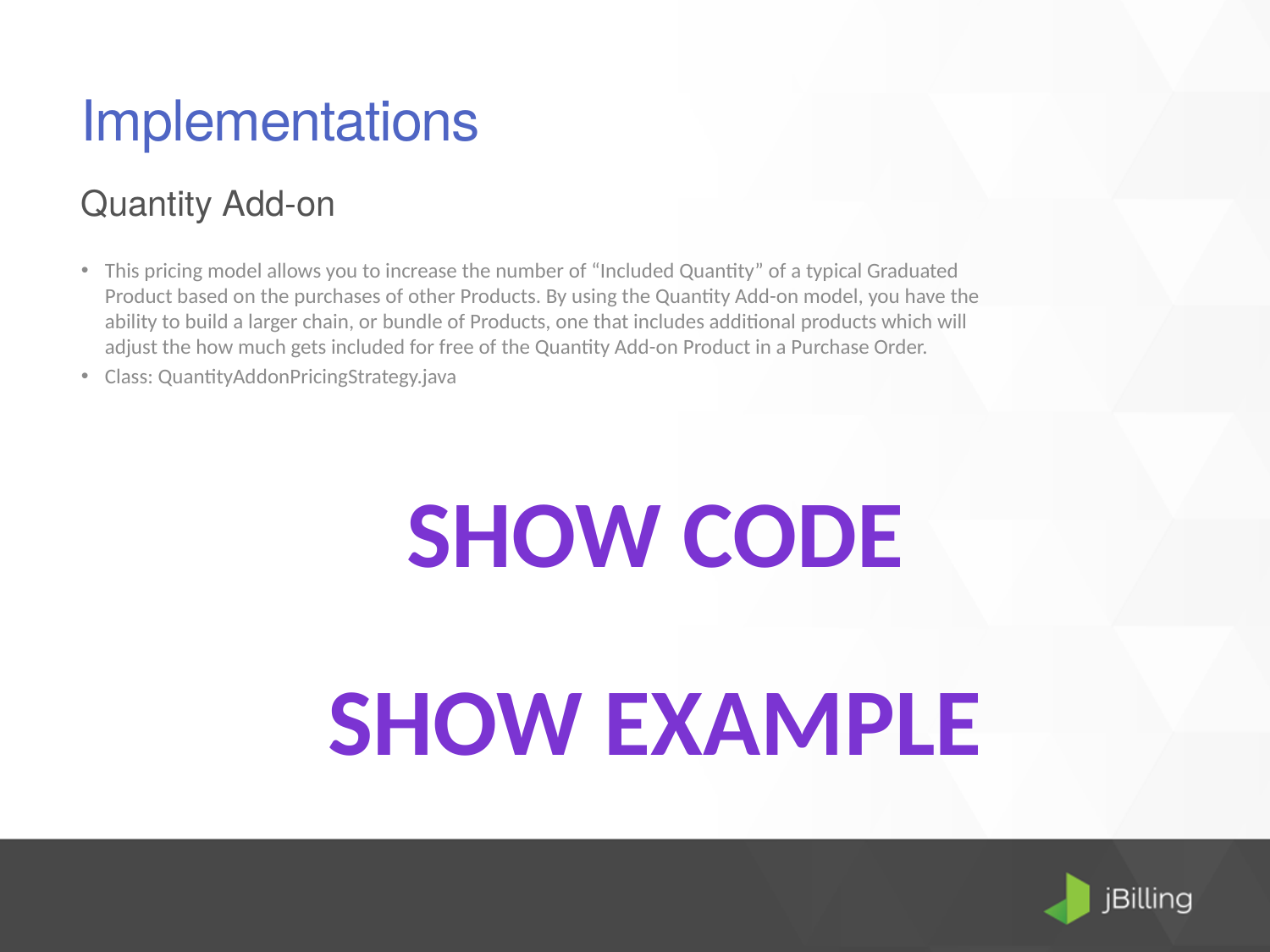

# Implementations
Quantity Add-on
This pricing model allows you to increase the number of “Included Quantity” of a typical Graduated Product based on the purchases of other Products. By using the Quantity Add-on model, you have the ability to build a larger chain, or bundle of Products, one that includes additional products which will adjust the how much gets included for free of the Quantity Add-on Product in a Purchase Order.
Class: QuantityAddonPricingStrategy.java

Show CODE
Show Example